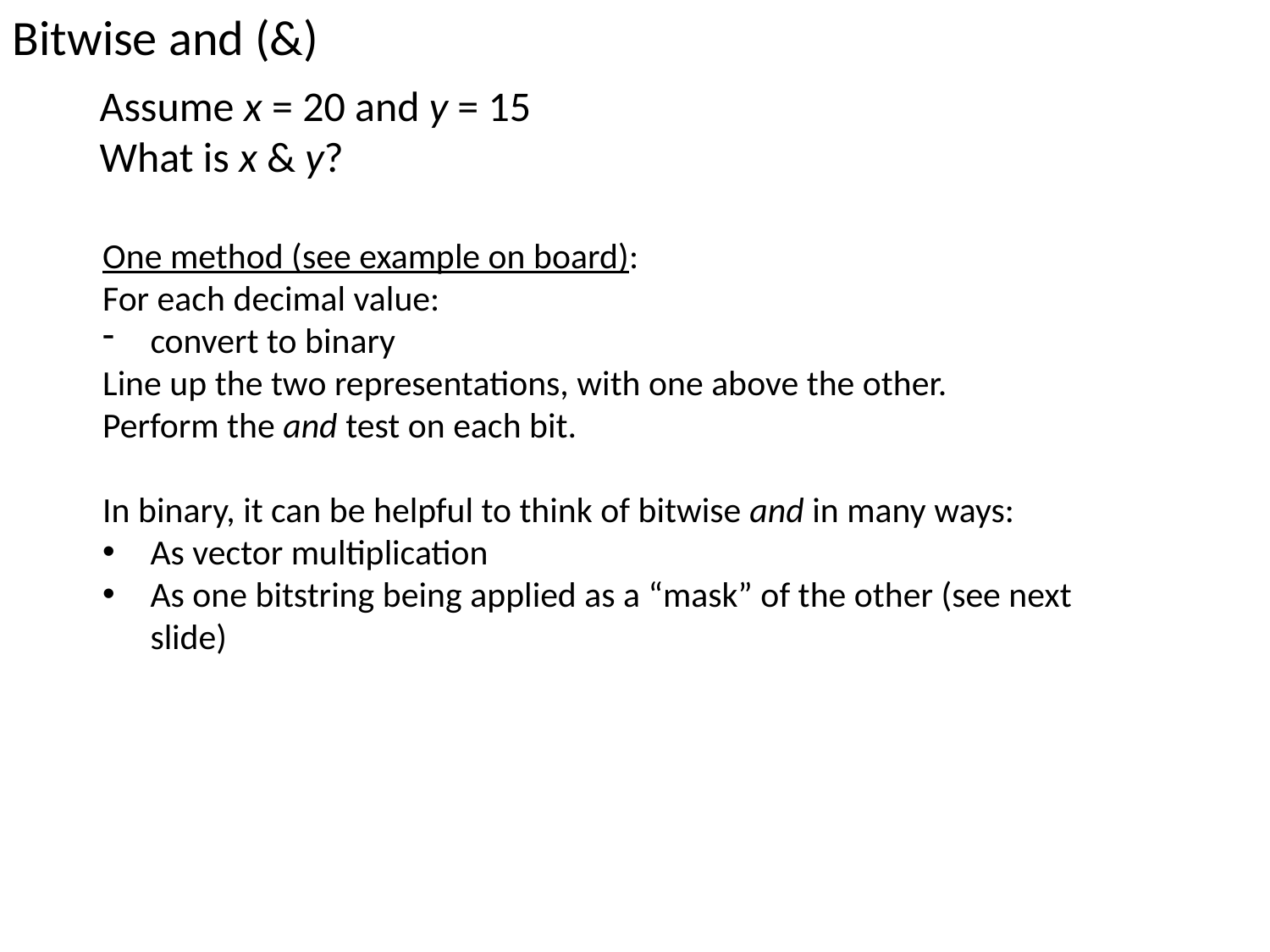

Bitwise and (&)
Assume x = 20 and y = 15
What is x & y?
One method (see example on board):
For each decimal value:
convert to binary
Line up the two representations, with one above the other.
Perform the and test on each bit.

In binary, it can be helpful to think of bitwise and in many ways:
As vector multiplication
As one bitstring being applied as a “mask” of the other (see next slide)